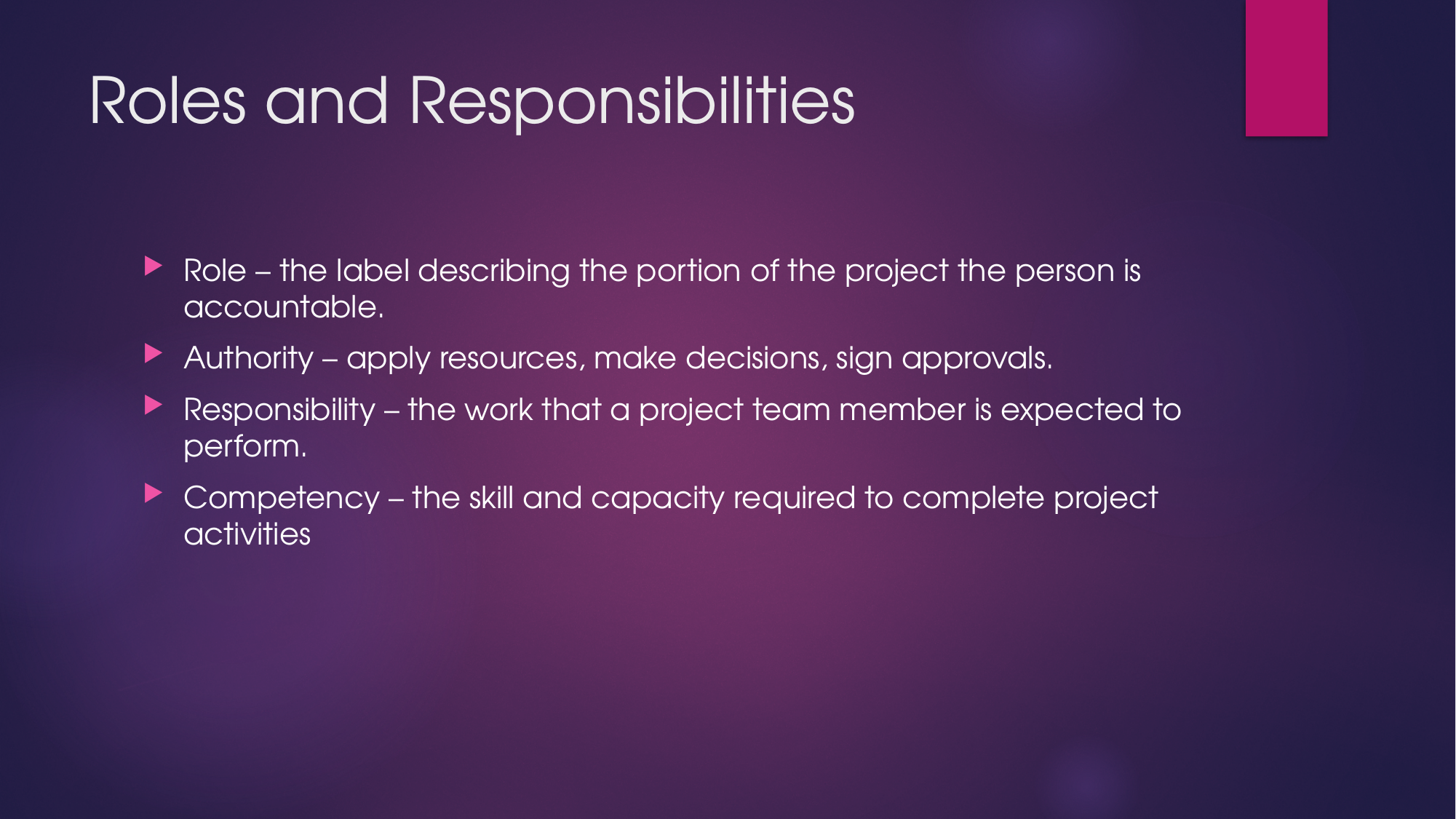

# Roles and Responsibilities
Role – the label describing the portion of the project the person is accountable.
Authority – apply resources, make decisions, sign approvals.
Responsibility – the work that a project team member is expected to perform.
Competency – the skill and capacity required to complete project activities